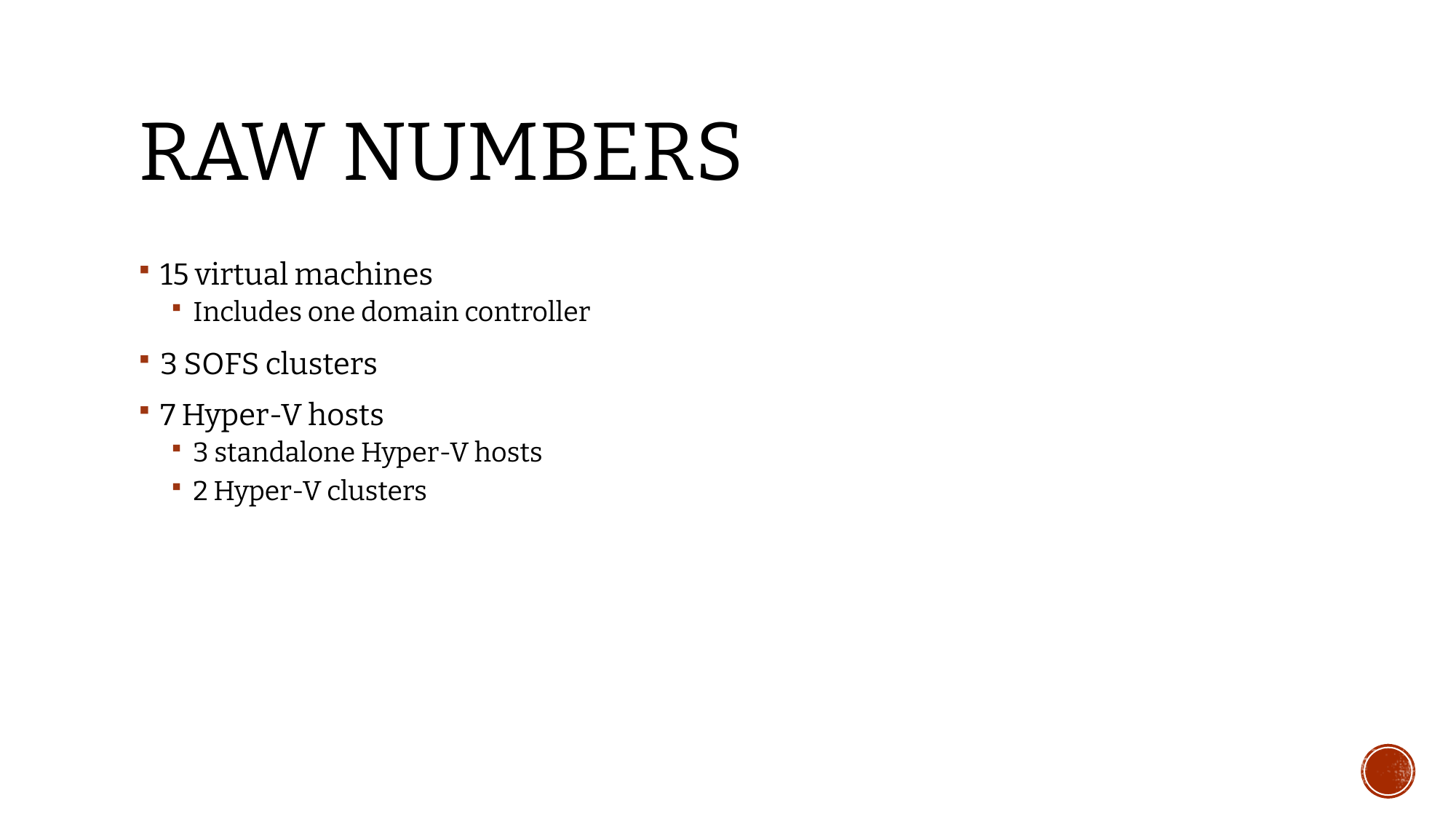

# Raw numbers
15 virtual machines
Includes one domain controller
3 SOFS clusters
7 Hyper-V hosts
3 standalone Hyper-V hosts
2 Hyper-V clusters